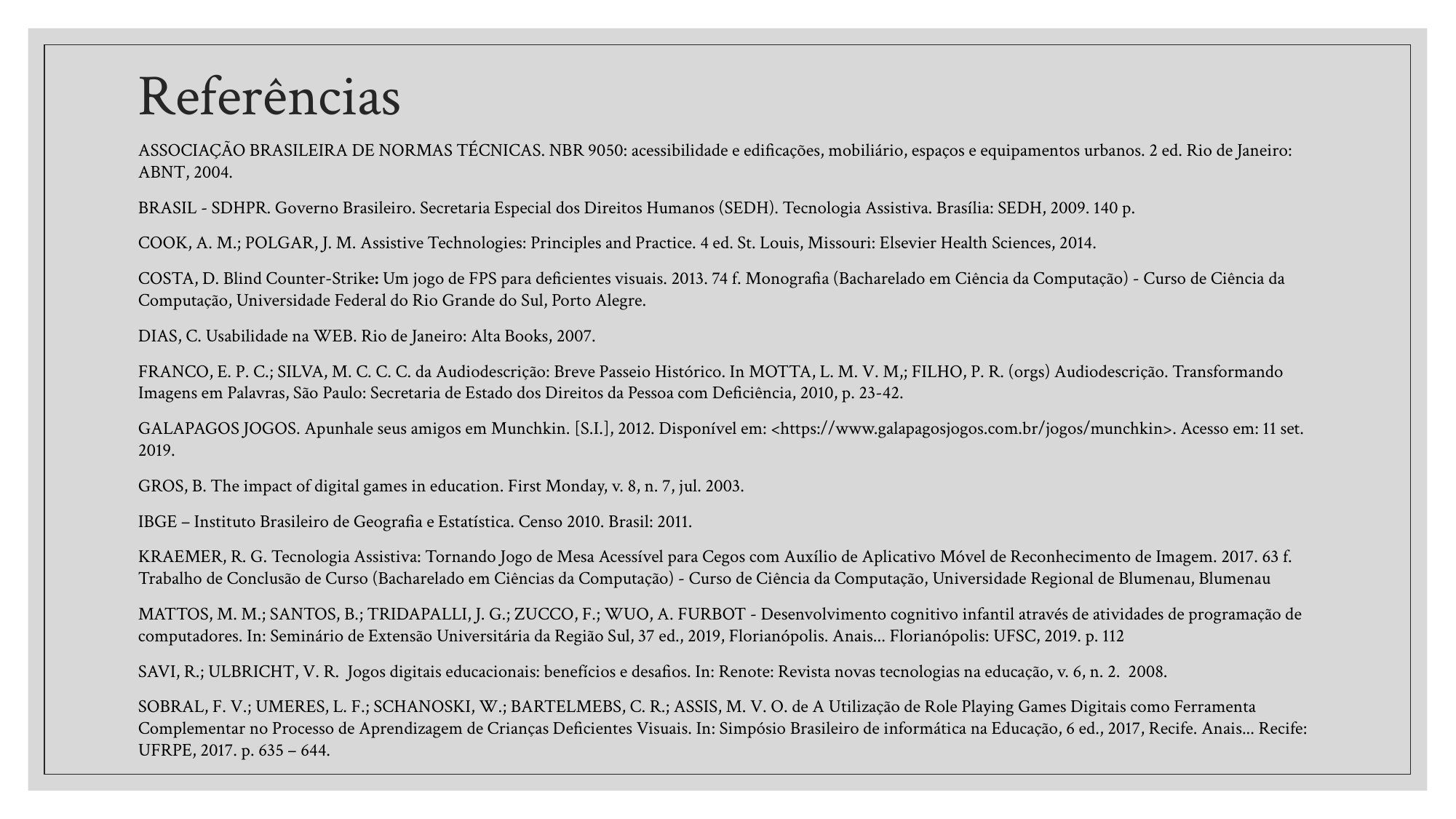

# Referências
ASSOCIAÇÃO BRASILEIRA DE NORMAS TÉCNICAS. NBR 9050: acessibilidade e edificações, mobiliário, espaços e equipamentos urbanos. 2 ed. Rio de Janeiro: ABNT, 2004.
BRASIL - SDHPR. Governo Brasileiro. Secretaria Especial dos Direitos Humanos (SEDH). Tecnologia Assistiva. Brasília: SEDH, 2009. 140 p.
COOK, A. M.; POLGAR, J. M. Assistive Technologies: Principles and Practice. 4 ed. St. Louis, Missouri: Elsevier Health Sciences, 2014.
COSTA, D. Blind Counter-Strike: Um jogo de FPS para deficientes visuais. 2013. 74 f. Monografia (Bacharelado em Ciência da Computação) - Curso de Ciência da Computação, Universidade Federal do Rio Grande do Sul, Porto Alegre.
DIAS, C. Usabilidade na WEB. Rio de Janeiro: Alta Books, 2007.
FRANCO, E. P. C.; SILVA, M. C. C. C. da Audiodescrição: Breve Passeio Histórico. In MOTTA, L. M. V. M,; FILHO, P. R. (orgs) Audiodescrição. Transformando Imagens em Palavras, São Paulo: Secretaria de Estado dos Direitos da Pessoa com Deficiência, 2010, p. 23-42.
GALAPAGOS JOGOS. Apunhale seus amigos em Munchkin. [S.I.], 2012. Disponível em: <https://www.galapagosjogos.com.br/jogos/munchkin>. Acesso em: 11 set. 2019.
GROS, B. The impact of digital games in education. First Monday, v. 8, n. 7, jul. 2003.
IBGE – Instituto Brasileiro de Geografia e Estatística. Censo 2010. Brasil: 2011.
KRAEMER, R. G. Tecnologia Assistiva: Tornando Jogo de Mesa Acessível para Cegos com Auxílio de Aplicativo Móvel de Reconhecimento de Imagem. 2017. 63 f. Trabalho de Conclusão de Curso (Bacharelado em Ciências da Computação) - Curso de Ciência da Computação, Universidade Regional de Blumenau, Blumenau
MATTOS, M. M.; SANTOS, B.; TRIDAPALLI, J. G.; ZUCCO, F.; WUO, A. FURBOT - Desenvolvimento cognitivo infantil através de atividades de programação de computadores. In: Seminário de Extensão Universitária da Região Sul, 37 ed., 2019, Florianópolis. Anais... Florianópolis: UFSC, 2019. p. 112
SAVI, R.; ULBRICHT, V. R.  Jogos digitais educacionais: benefícios e desafios. In: Renote: Revista novas tecnologias na educação, v. 6, n. 2.  2008.
SOBRAL, F. V.; UMERES, L. F.; SCHANOSKI, W.; BARTELMEBS, C. R.; ASSIS, M. V. O. de A Utilização de Role Playing Games Digitais como Ferramenta Complementar no Processo de Aprendizagem de Crianças Deficientes Visuais. In: Simpósio Brasileiro de informática na Educação, 6 ed., 2017, Recife. Anais... Recife: UFRPE, 2017. p. 635 – 644.